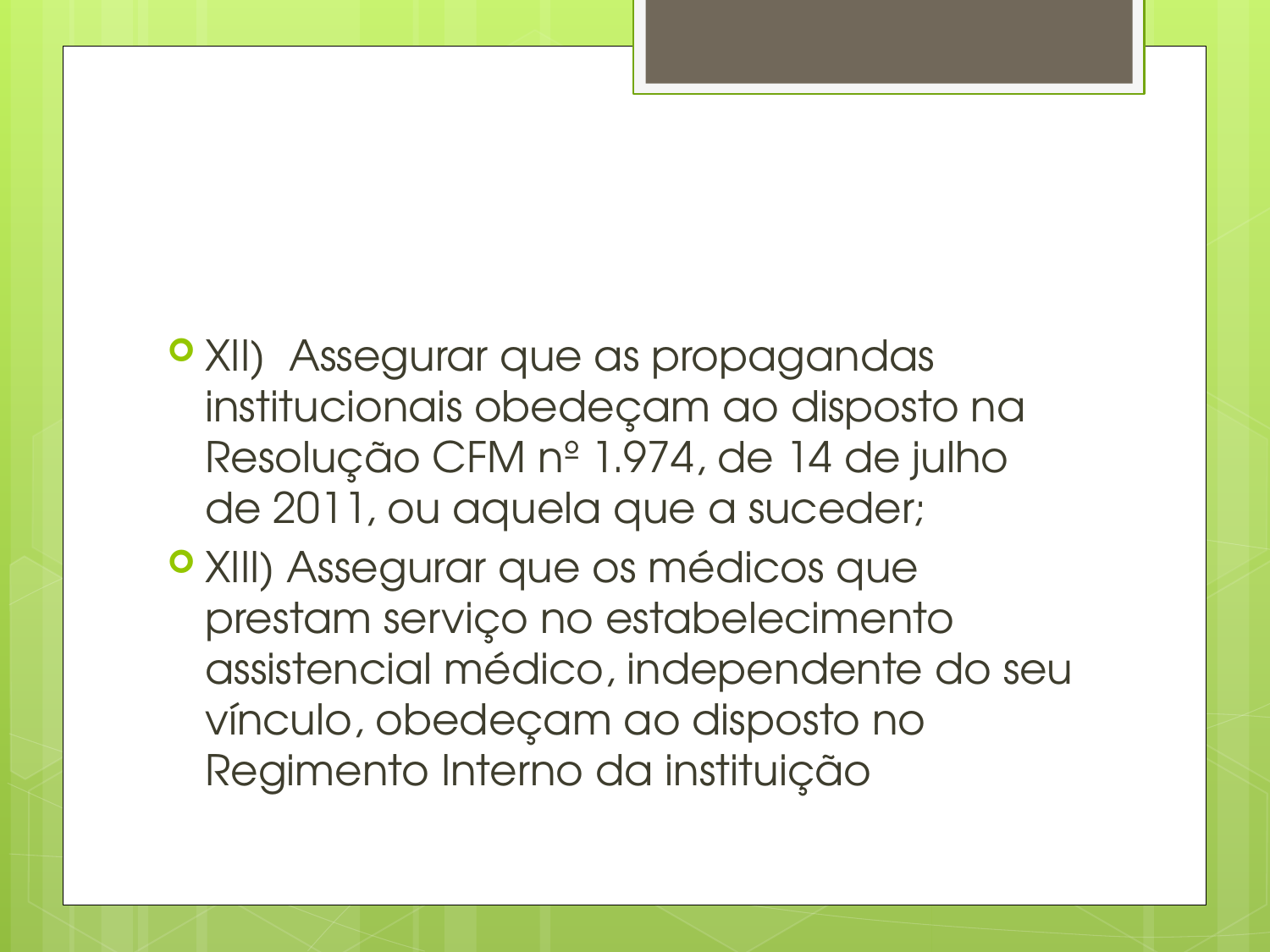

#
XII)  Assegurar que as propagandas institucionais obedeçam ao disposto na  Resolução CFM nº 1.974, de 14 de julho de 2011, ou aquela que a suceder;
XIII) Assegurar que os médicos que prestam serviço no estabelecimento assistencial médico, independente do seu vínculo, obedeçam ao disposto no Regimento Interno da instituição